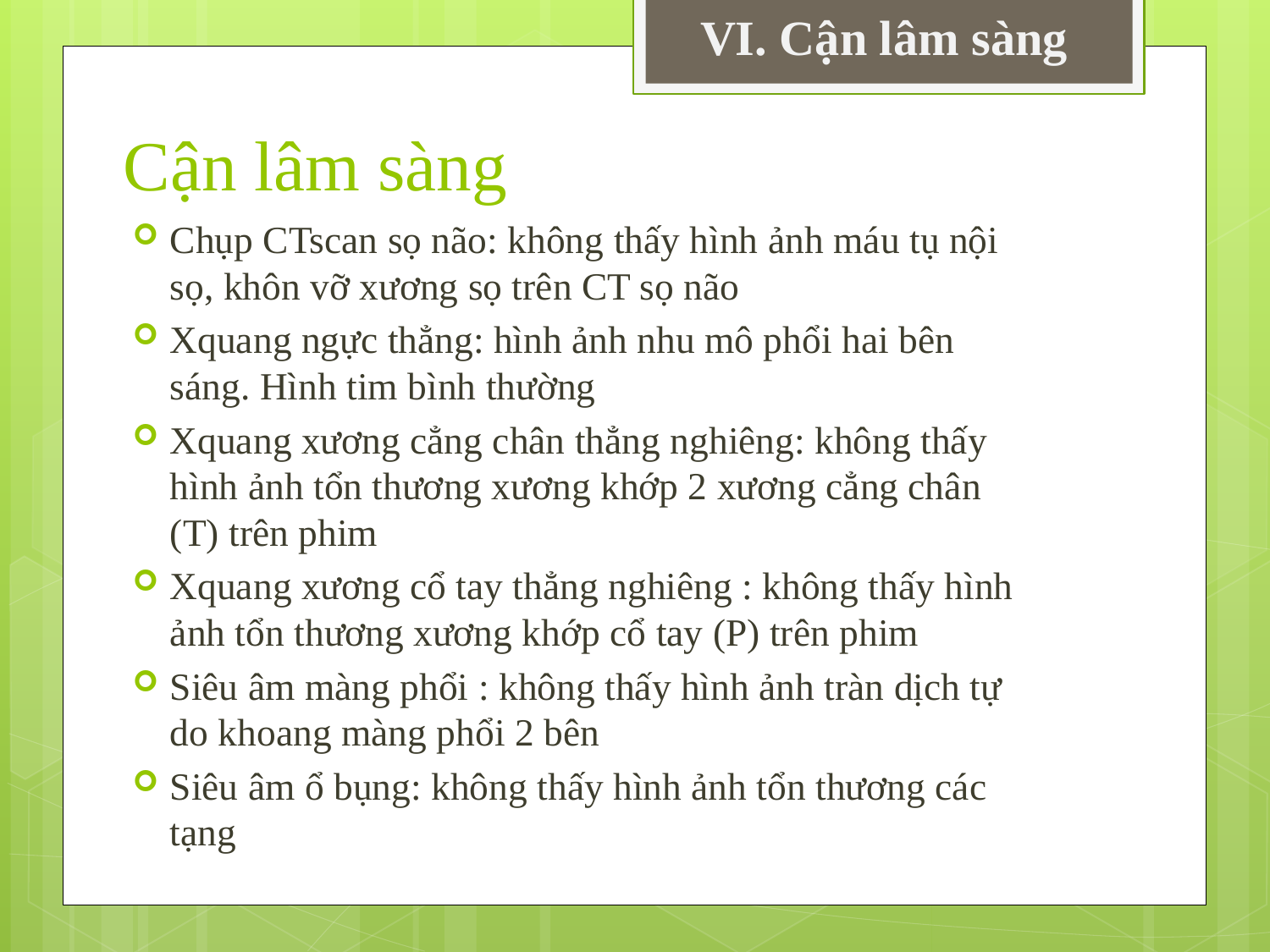

VI. Cận lâm sàng
# Cận lâm sàng
Chụp CTscan sọ não: không thấy hình ảnh máu tụ nội sọ, khôn vỡ xương sọ trên CT sọ não
Xquang ngực thẳng: hình ảnh nhu mô phổi hai bên sáng. Hình tim bình thường
Xquang xương cẳng chân thẳng nghiêng: không thấy hình ảnh tổn thương xương khớp 2 xương cẳng chân (T) trên phim
Xquang xương cổ tay thẳng nghiêng : không thấy hình ảnh tổn thương xương khớp cổ tay (P) trên phim
Siêu âm màng phổi : không thấy hình ảnh tràn dịch tự do khoang màng phổi 2 bên
Siêu âm ổ bụng: không thấy hình ảnh tổn thương các tạng